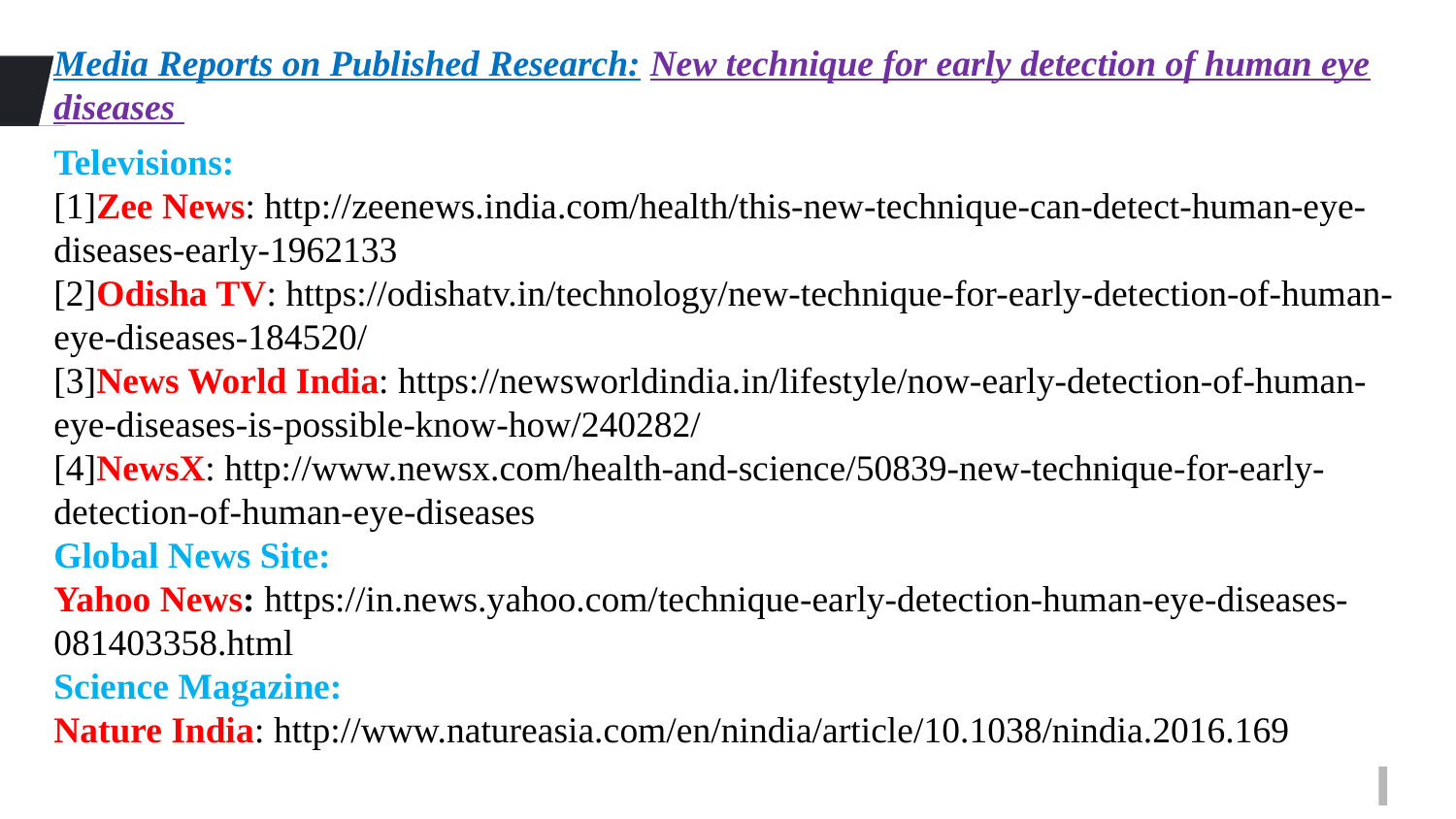

Media Reports on Published Research: New technique for early detection of human eye diseases

Televisions: 
[1]Zee News: http://zeenews.india.com/health/this-new-technique-can-detect-human-eye-diseases-early-1962133
[2]Odisha TV: https://odishatv.in/technology/new-technique-for-early-detection-of-human-eye-diseases-184520/
[3]News World India: https://newsworldindia.in/lifestyle/now-early-detection-of-human-eye-diseases-is-possible-know-how/240282/
[4]NewsX: http://www.newsx.com/health-and-science/50839-new-technique-for-early-detection-of-human-eye-diseases
Global News Site:
Yahoo News: https://in.news.yahoo.com/technique-early-detection-human-eye-diseases-081403358.html
Science Magazine:
Nature India: http://www.natureasia.com/en/nindia/article/10.1038/nindia.2016.169